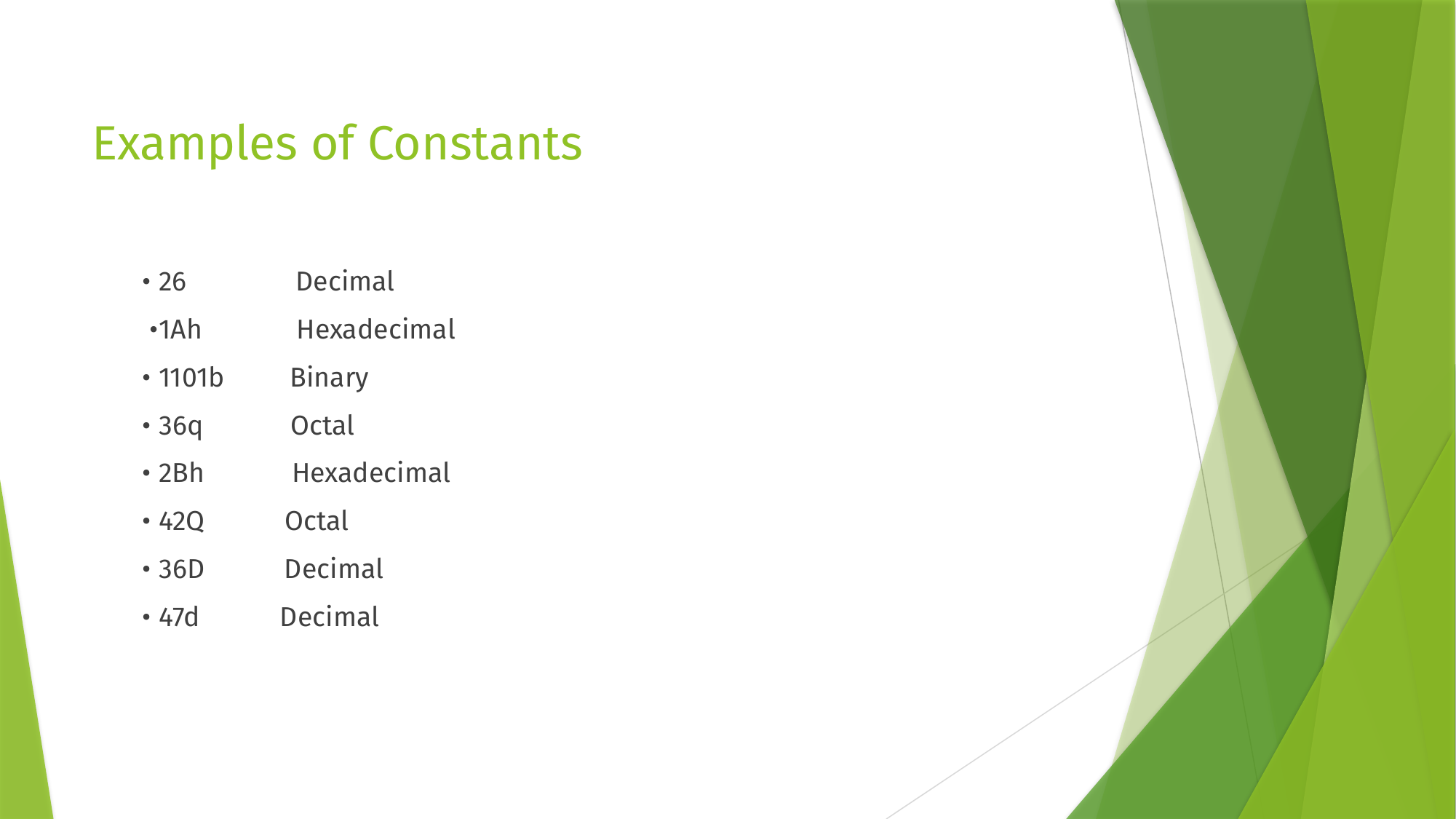

# Examples of Constants
       • 26               Decimal
        •1Ah             Hexadecimal
       • 1101b         Binary
       • 36q            Octal
       • 2Bh            Hexadecimal
       • 42Q           Octal
       • 36D           Decimal
       • 47d           Decimal